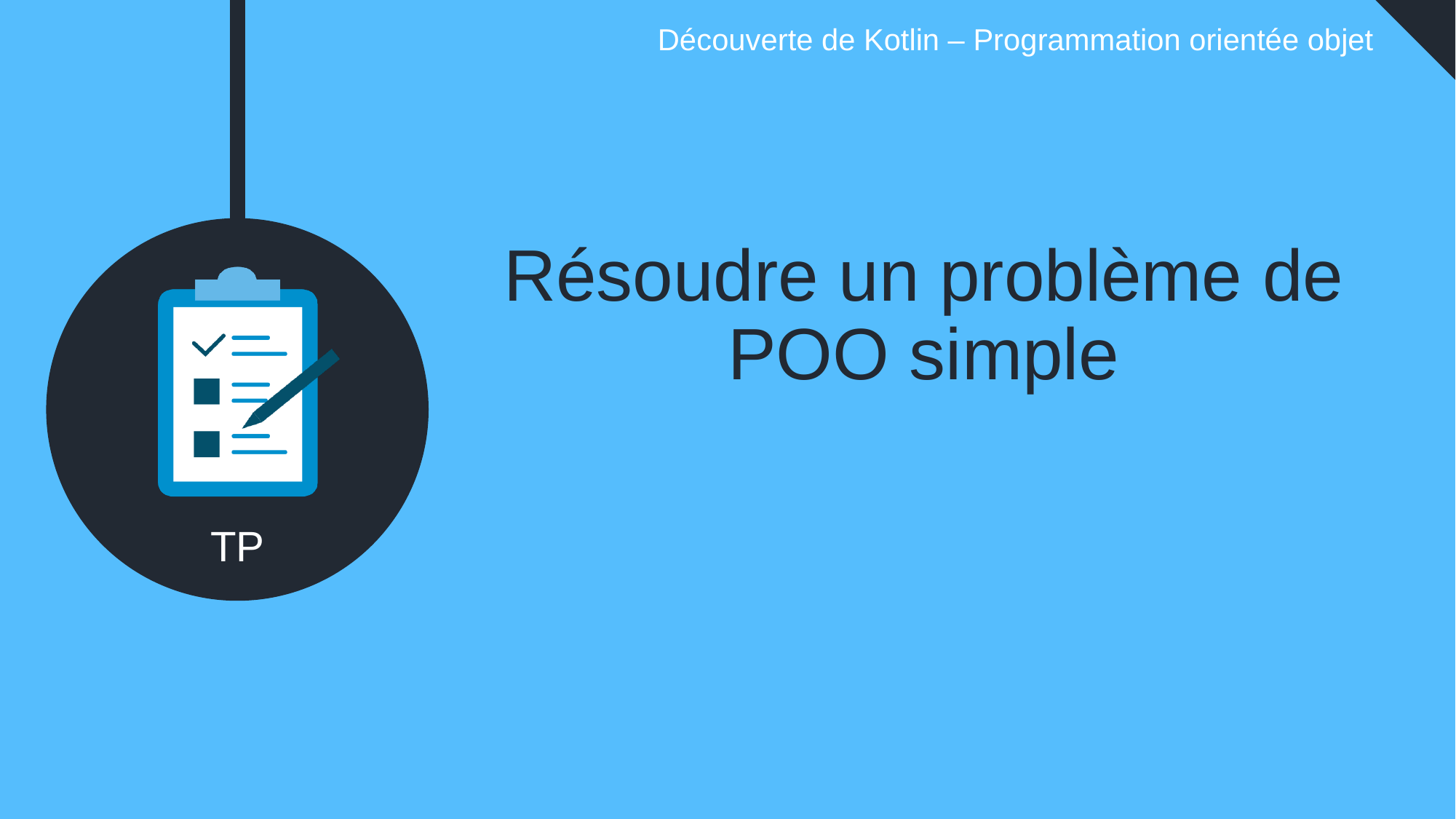

# Découverte de Kotlin – Programmation orientée objet
Résoudre un problème de POO simple